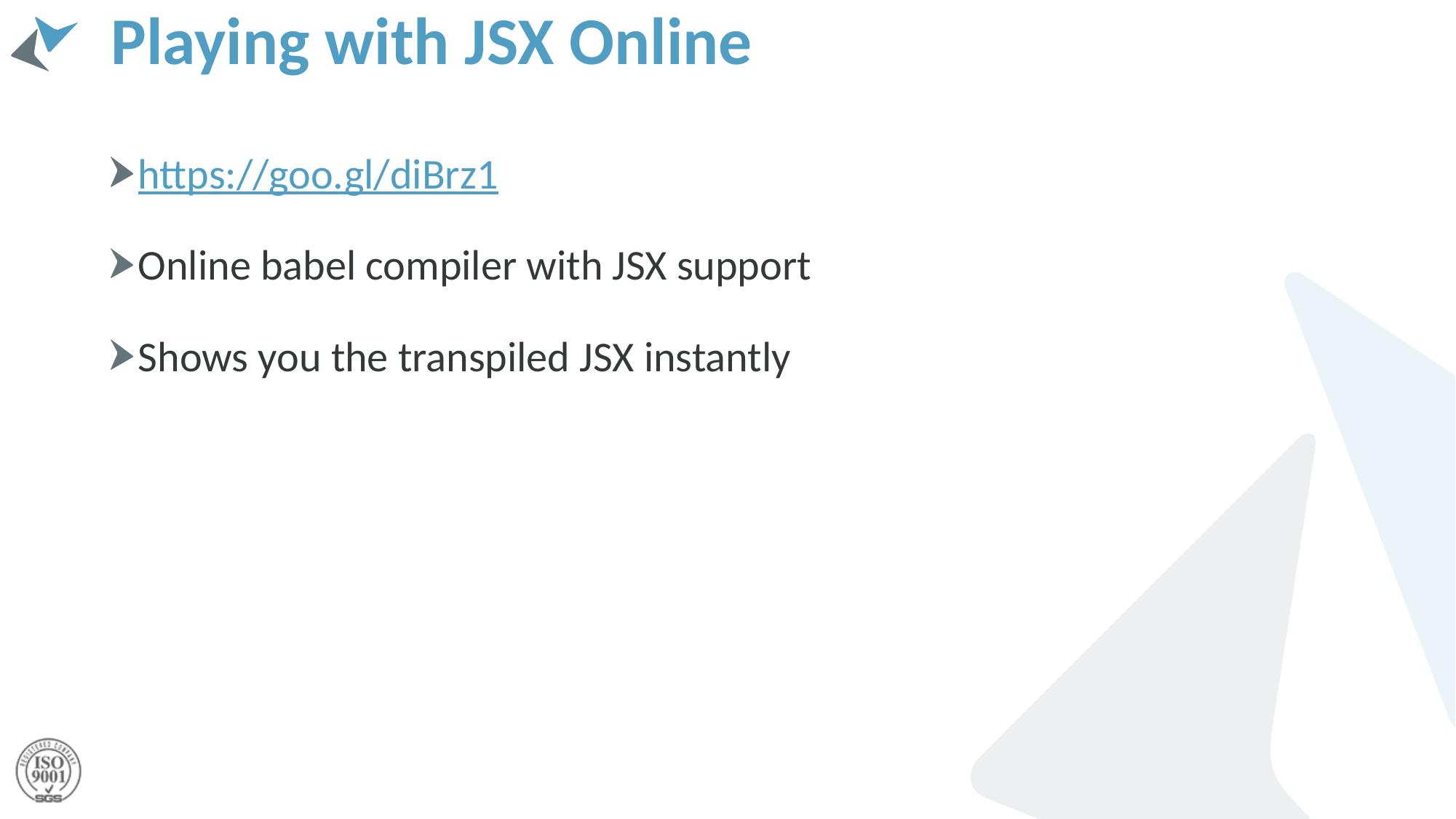

# Playing with JSX Online
https://goo.gl/diBrz1
Online babel compiler with JSX support
Shows you the transpiled JSX instantly